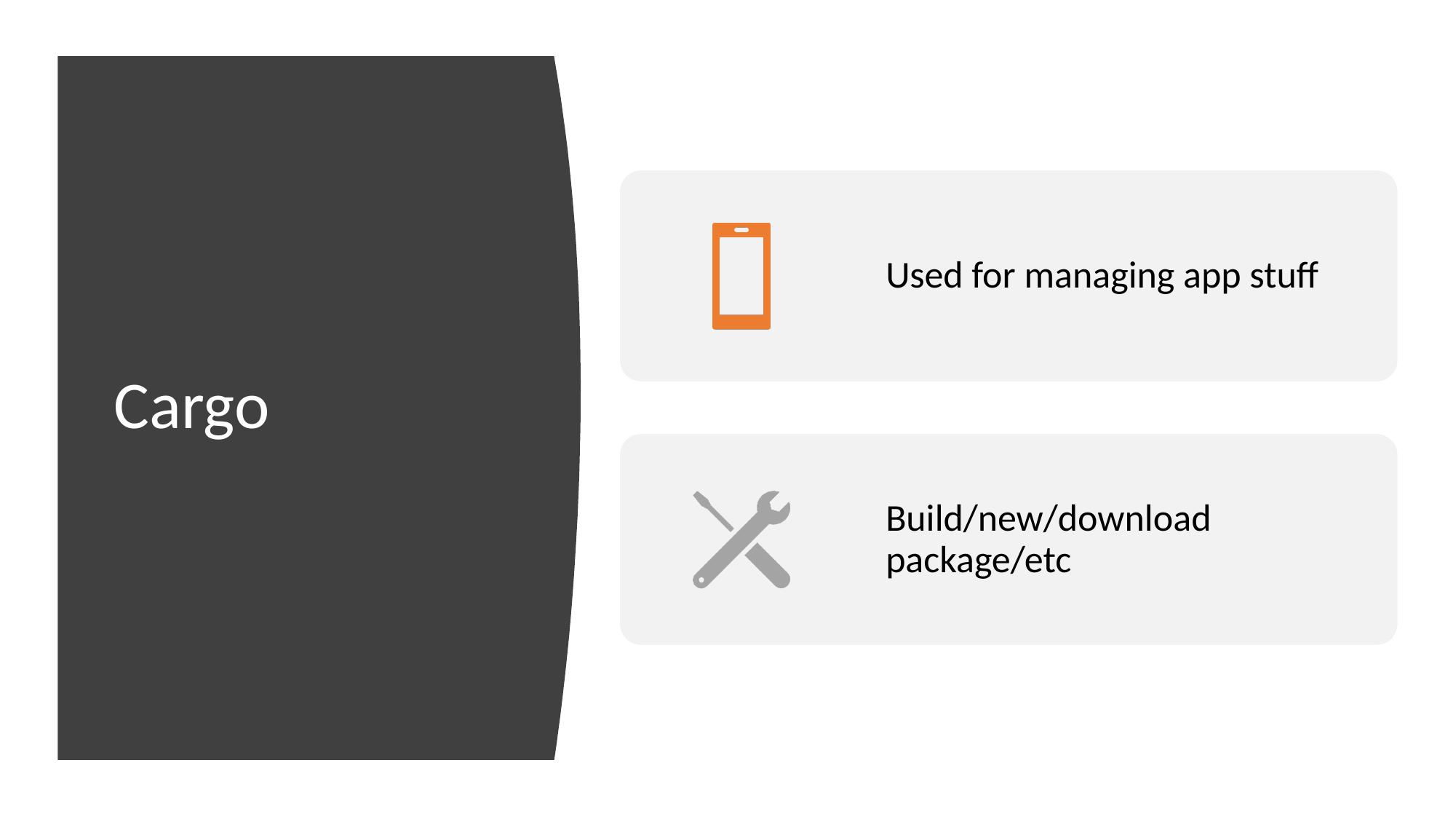

Used for managing app stuff
Build/new/download package/etc

# Cargo